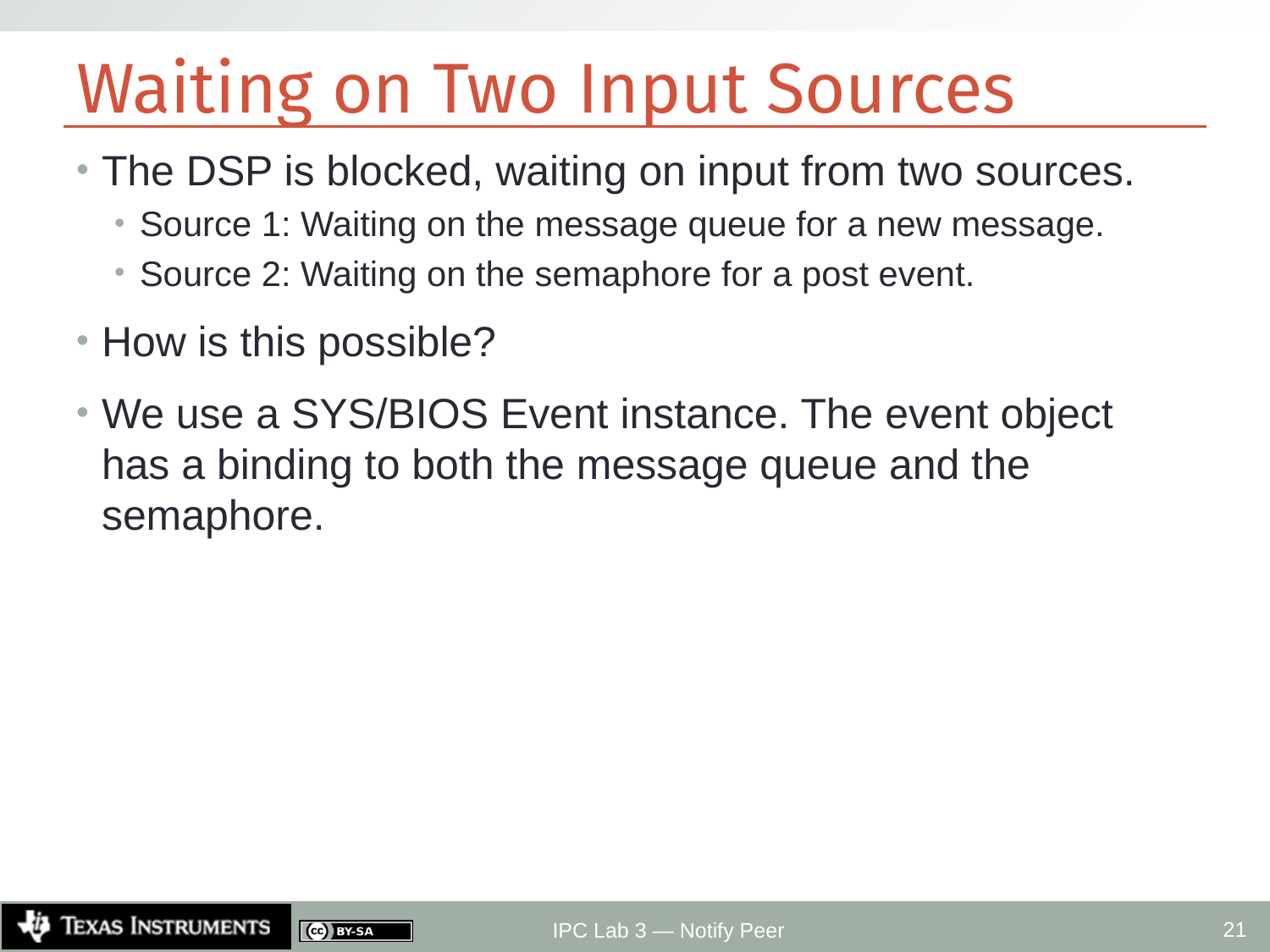

# Waiting on Two Input Sources
The DSP is blocked, waiting on input from two sources.
Source 1: Waiting on the message queue for a new message.
Source 2: Waiting on the semaphore for a post event.
How is this possible?
We use a SYS/BIOS Event instance. The event object has a binding to both the message queue and the semaphore.
21
IPC Lab 3 — Notify Peer